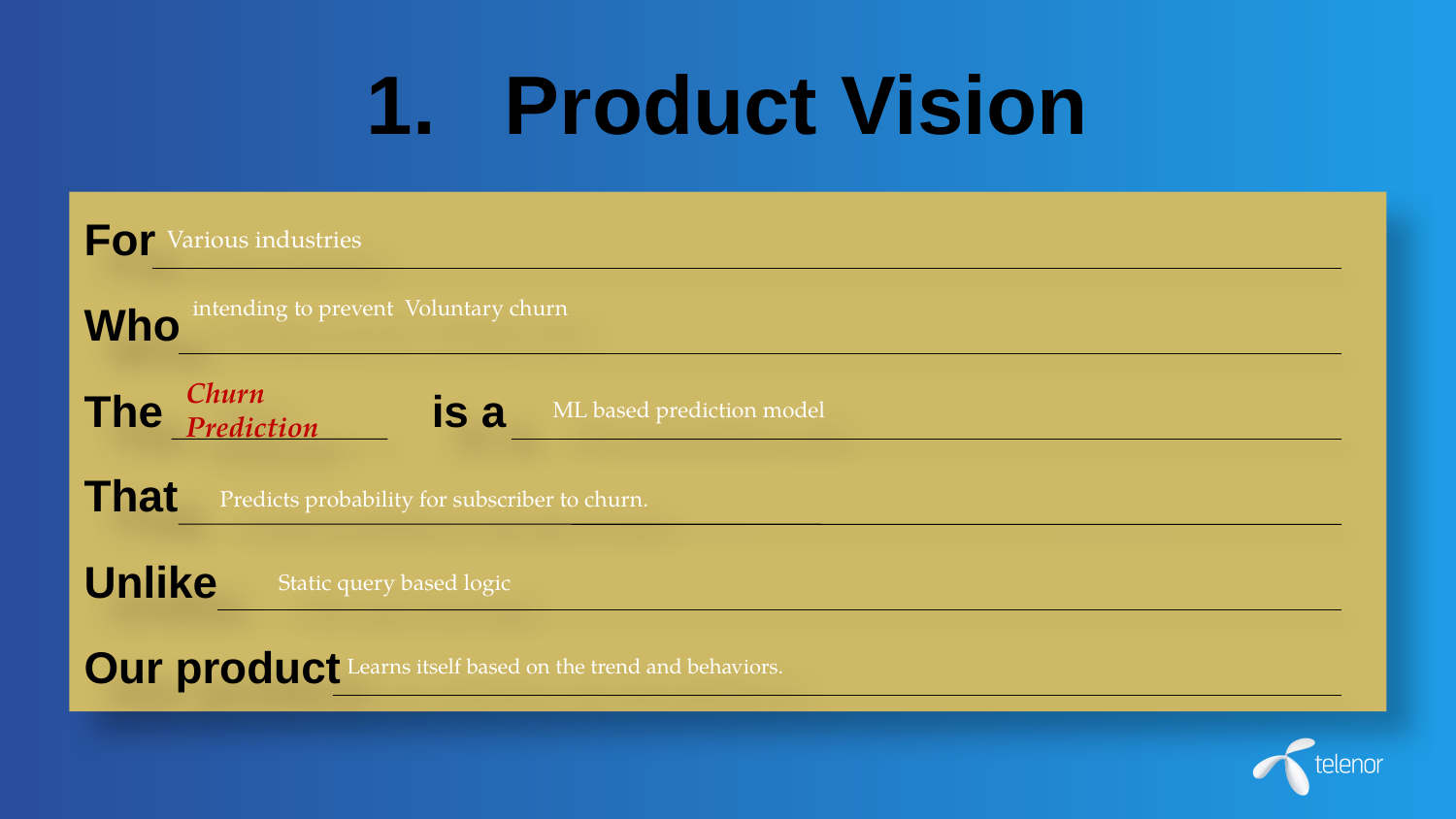

# 1.   Product Vision

For
Various industries
intending to prevent  Voluntary churn
Who
The
is a
Churn Prediction
ML based prediction model
That
Predicts probability for subscriber to churn.
Unlike
 Static query based logic
Our product
Learns itself based on the trend and behaviors.